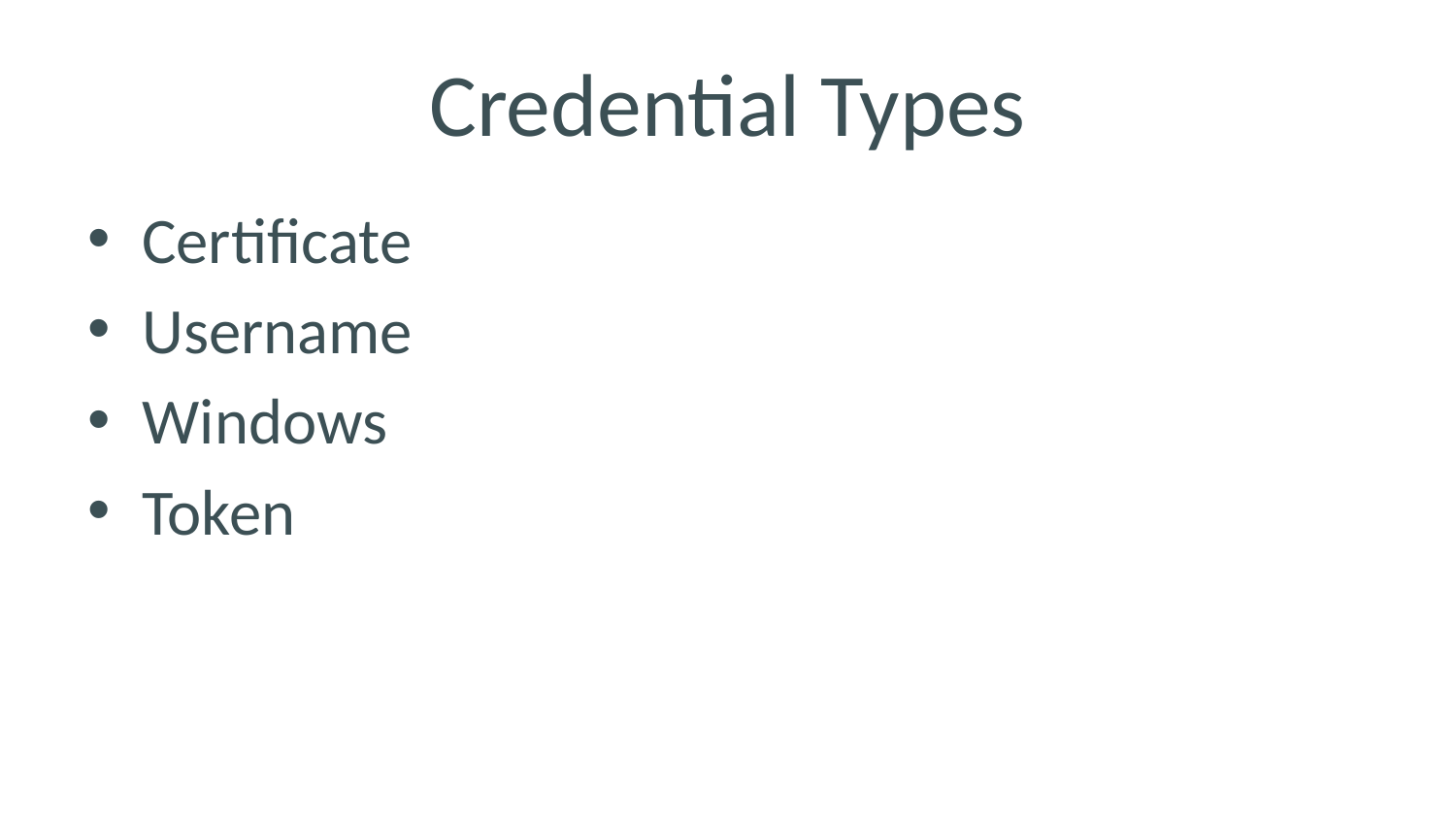

# Credential Types
Certificate
Username
Windows
Token